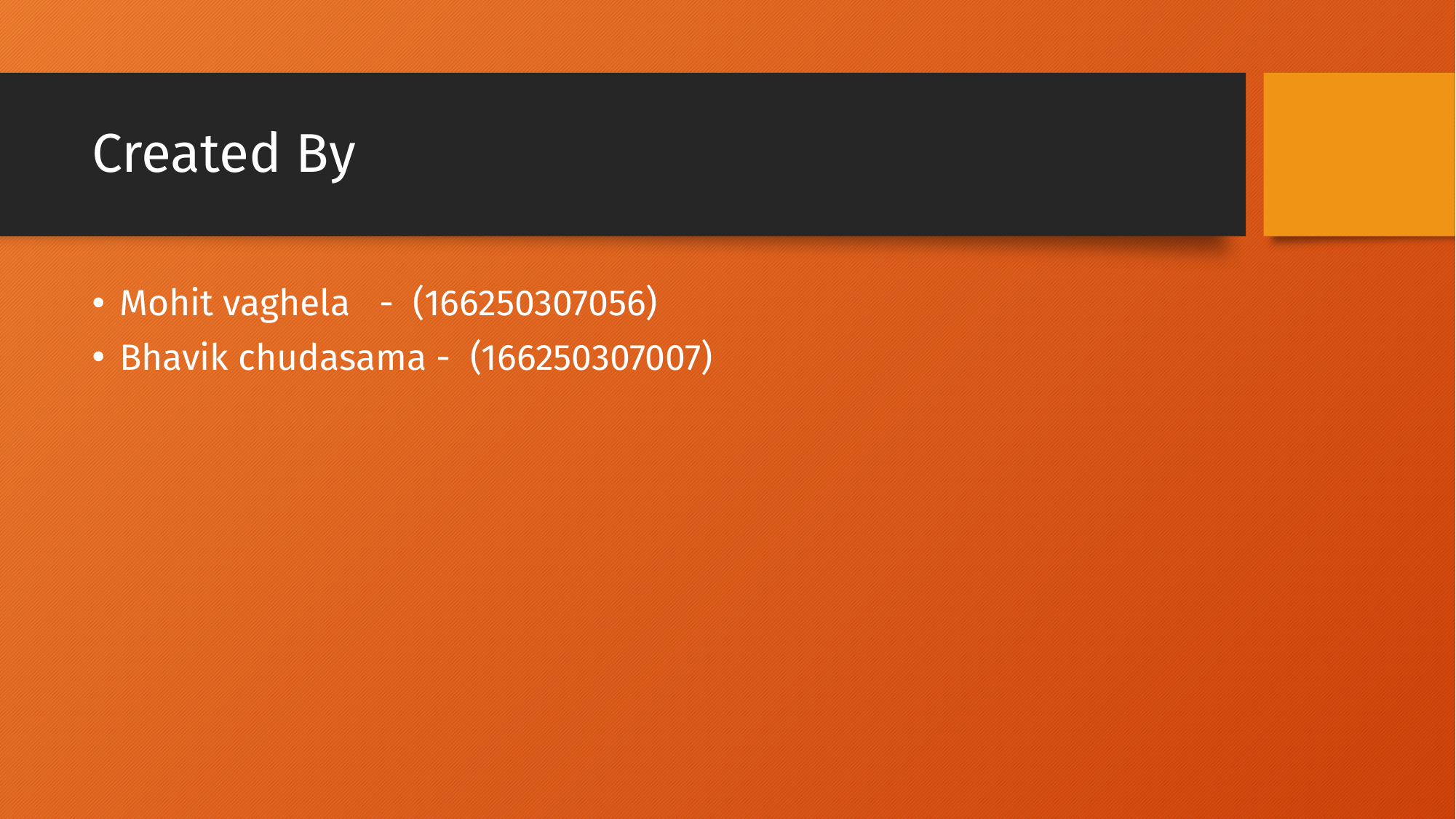

# Created By
Mohit vaghela   -  (166250307056)
Bhavik chudasama -  (166250307007)